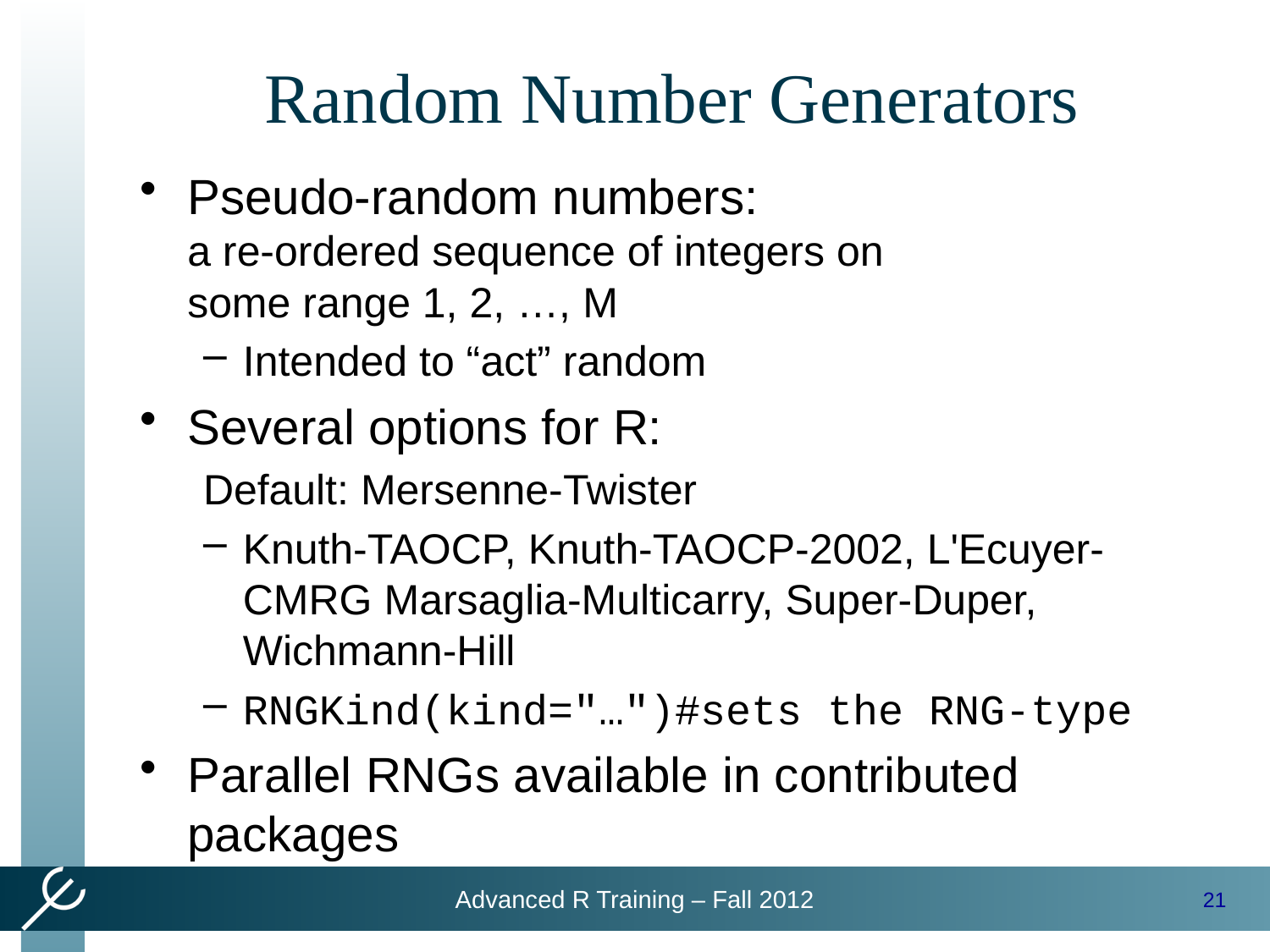

# Random Number Generators
Pseudo-random numbers:
a re-ordered sequence of integers on
some range 1, 2, …, M
Intended to “act” random
Several options for R:
Default: Mersenne-Twister
Knuth-TAOCP, Knuth-TAOCP-2002, L'Ecuyer-CMRG Marsaglia-Multicarry, Super-Duper, Wichmann-Hill
RNGKind(kind="…")#sets the RNG-type
Parallel RNGs available in contributed packages